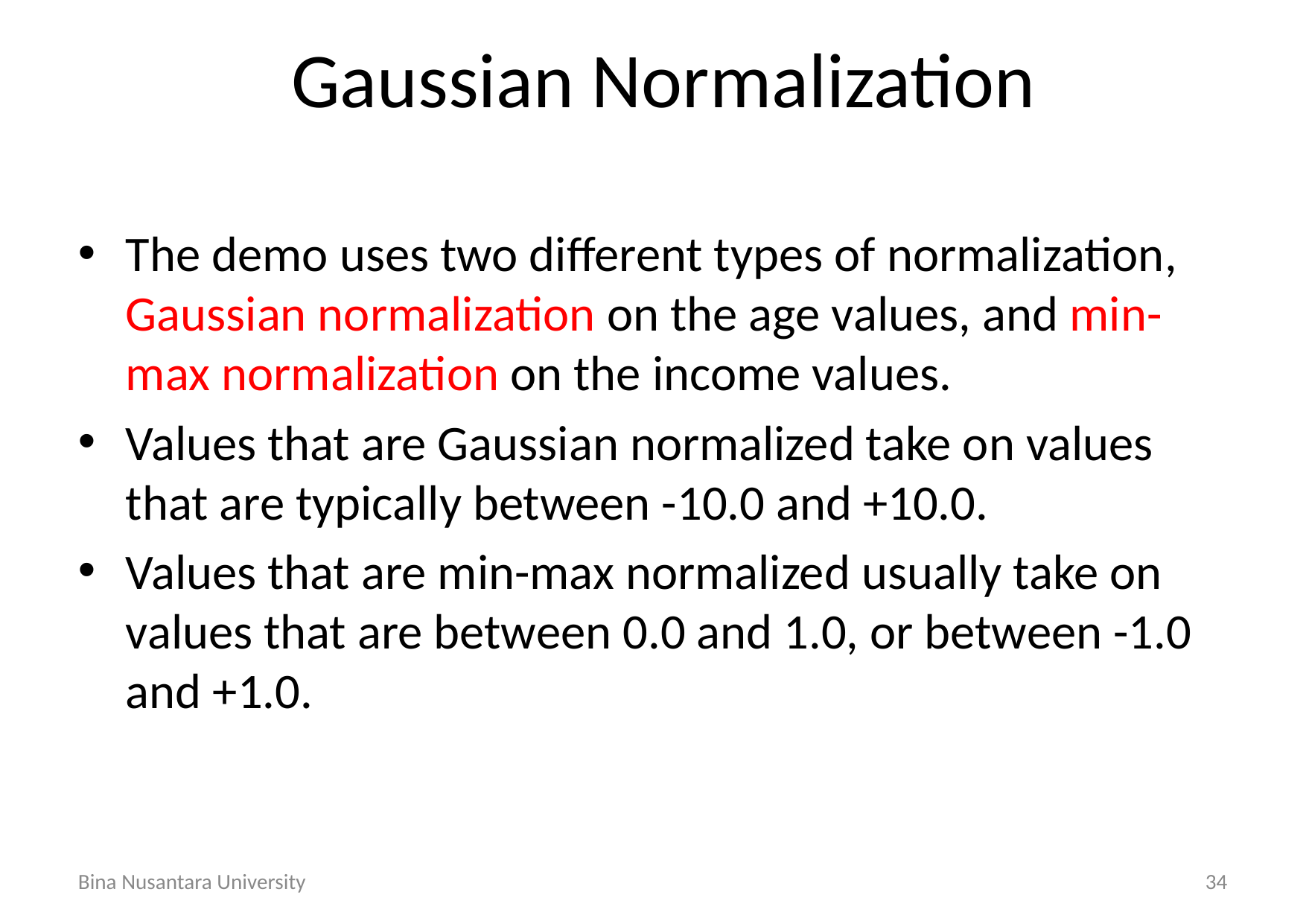

# Gaussian Normalization
The demo uses two different types of normalization, Gaussian normalization on the age values, and min-max normalization on the income values.
Values that are Gaussian normalized take on values that are typically between -10.0 and +10.0.
Values that are min-max normalized usually take on values that are between 0.0 and 1.0, or between -1.0 and +1.0.

Bina Nusantara University
34